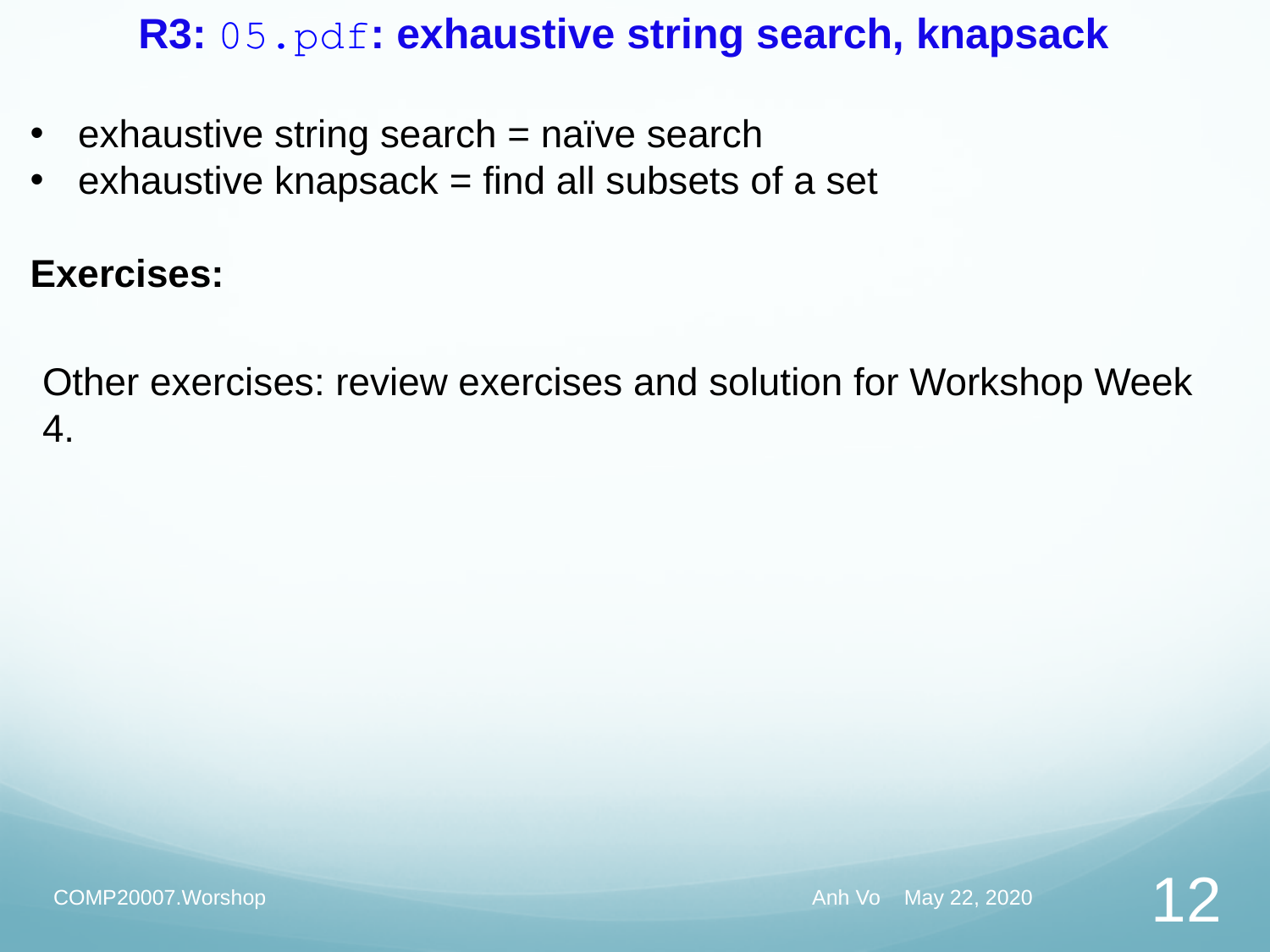

# R3: 05.pdf: exhaustive string search, knapsack
exhaustive string search = naïve search
exhaustive knapsack = find all subsets of a set

Exercises:

Other exercises: review exercises and solution for Workshop Week 4.
COMP20007.Worshop
Anh Vo    May 22, 2020
12